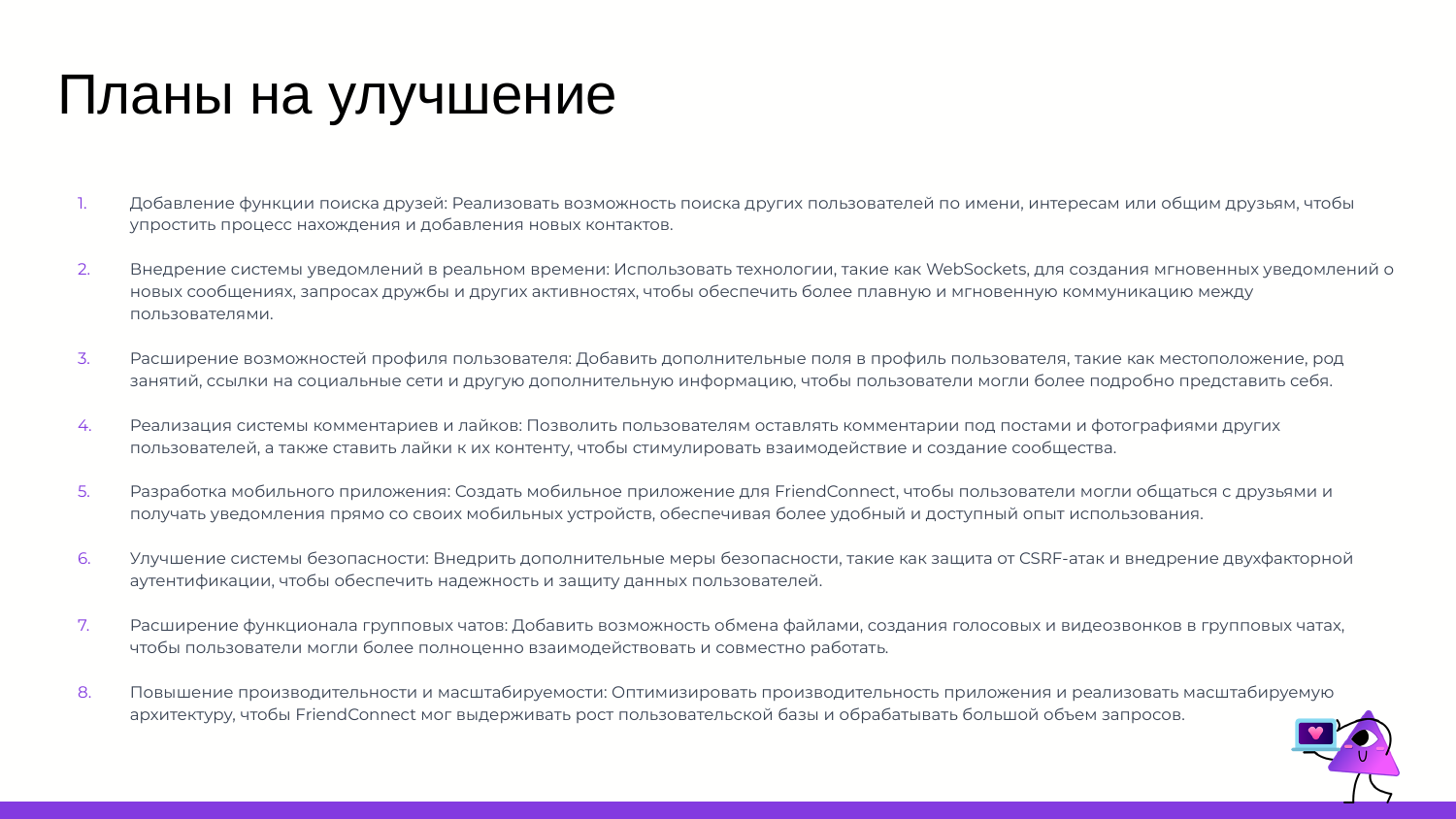

# Планы на улучшение
Добавление функции поиска друзей: Реализовать возможность поиска других пользователей по имени, интересам или общим друзьям, чтобы упростить процесс нахождения и добавления новых контактов.

Внедрение системы уведомлений в реальном времени: Использовать технологии, такие как WebSockets, для создания мгновенных уведомлений о новых сообщениях, запросах дружбы и других активностях, чтобы обеспечить более плавную и мгновенную коммуникацию между пользователями.

Расширение возможностей профиля пользователя: Добавить дополнительные поля в профиль пользователя, такие как местоположение, род занятий, ссылки на социальные сети и другую дополнительную информацию, чтобы пользователи могли более подробно представить себя.

Реализация системы комментариев и лайков: Позволить пользователям оставлять комментарии под постами и фотографиями других пользователей, а также ставить лайки к их контенту, чтобы стимулировать взаимодействие и создание сообщества.

Разработка мобильного приложения: Создать мобильное приложение для FriendConnect, чтобы пользователи могли общаться с друзьями и получать уведомления прямо со своих мобильных устройств, обеспечивая более удобный и доступный опыт использования.

Улучшение системы безопасности: Внедрить дополнительные меры безопасности, такие как защита от CSRF-атак и внедрение двухфакторной аутентификации, чтобы обеспечить надежность и защиту данных пользователей.

Расширение функционала групповых чатов: Добавить возможность обмена файлами, создания голосовых и видеозвонков в групповых чатах, чтобы пользователи могли более полноценно взаимодействовать и совместно работать.

Повышение производительности и масштабируемости: Оптимизировать производительность приложения и реализовать масштабируемую архитектуру, чтобы FriendConnect мог выдерживать рост пользовательской базы и обрабатывать большой объем запросов.